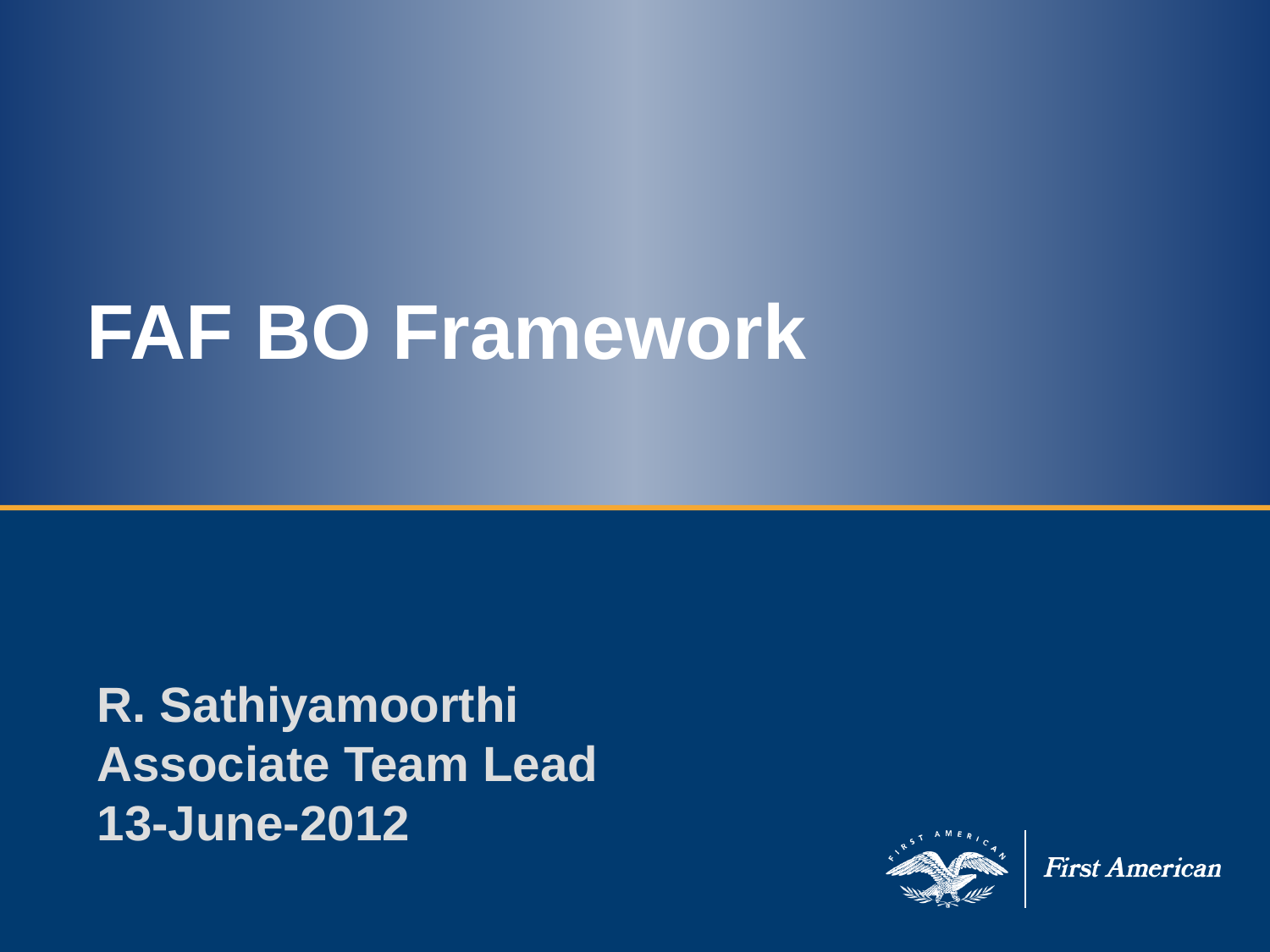

# FAF BO Framework
R. Sathiyamoorthi
Associate Team Lead
13-June-2012